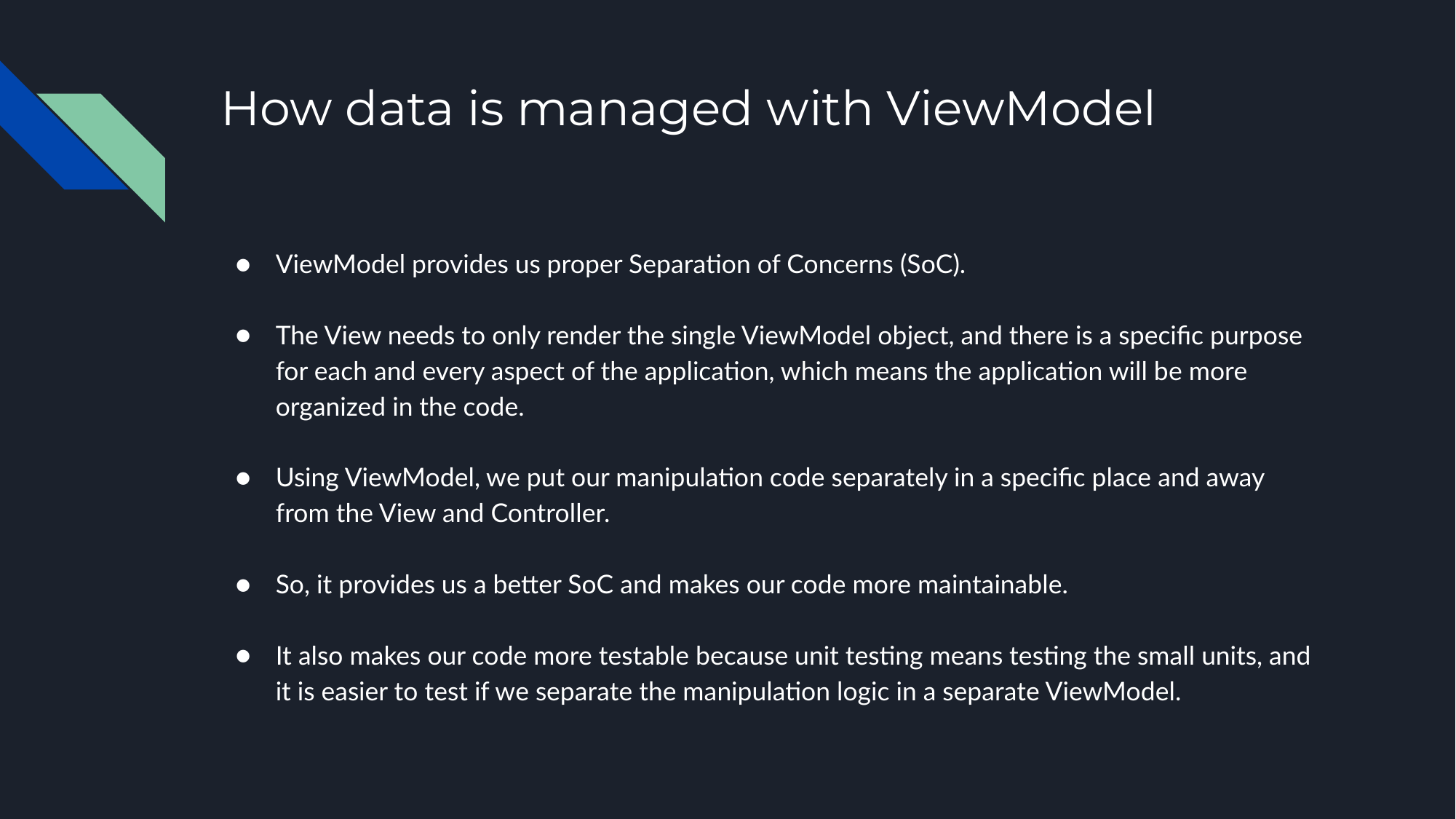

# How data is managed with ViewModel
ViewModel provides us proper Separation of Concerns (SoC).

The View needs to only render the single ViewModel object, and there is a specific purpose for each and every aspect of the application, which means the application will be more organized in the code.

Using ViewModel, we put our manipulation code separately in a specific place and away from the View and Controller.

So, it provides us a better SoC and makes our code more maintainable.

It also makes our code more testable because unit testing means testing the small units, and it is easier to test if we separate the manipulation logic in a separate ViewModel.